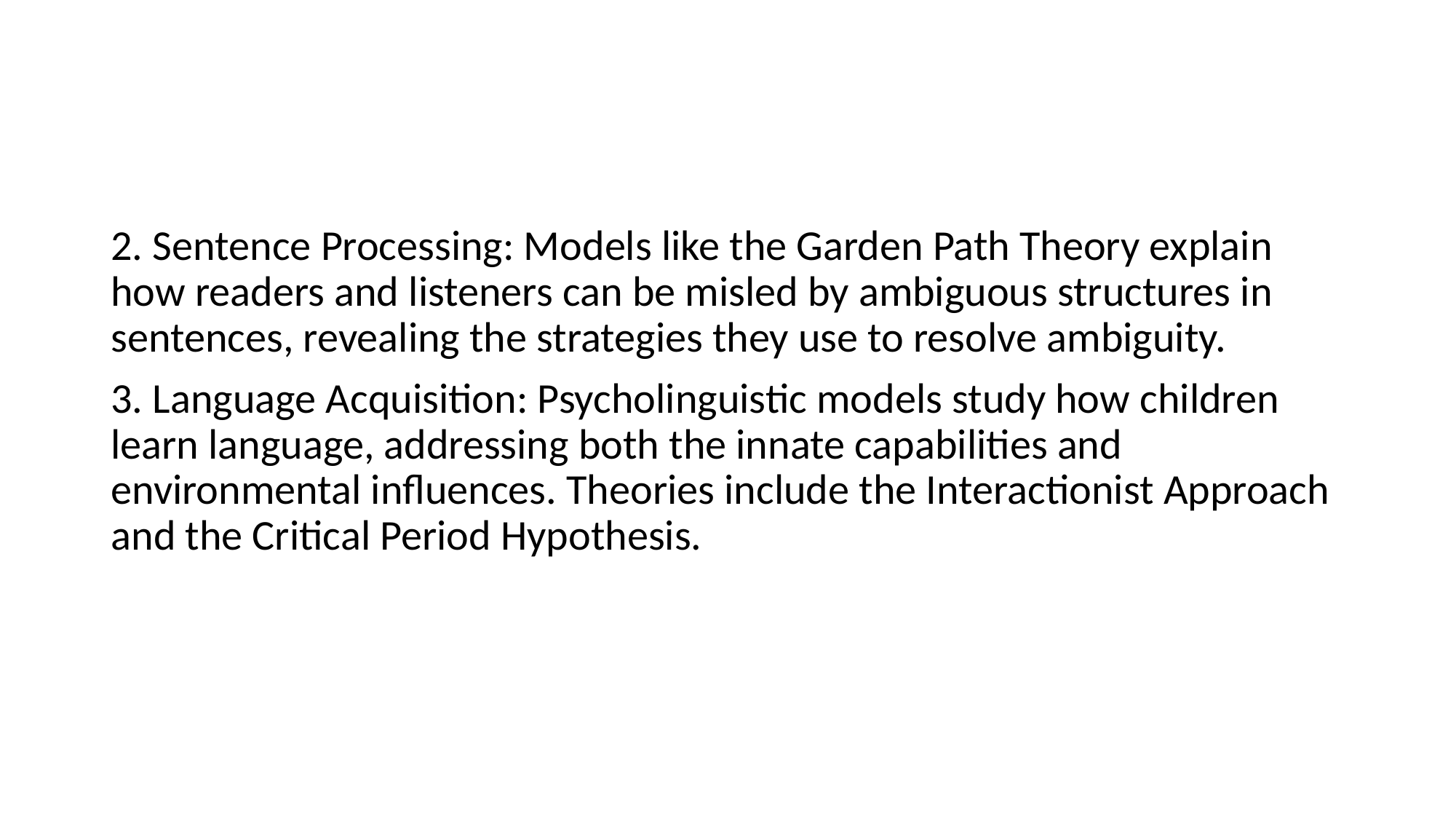

#
2. Sentence Processing: Models like the Garden Path Theory explain how readers and listeners can be misled by ambiguous structures in sentences, revealing the strategies they use to resolve ambiguity.
3. Language Acquisition: Psycholinguistic models study how children learn language, addressing both the innate capabilities and environmental influences. Theories include the Interactionist Approach and the Critical Period Hypothesis.